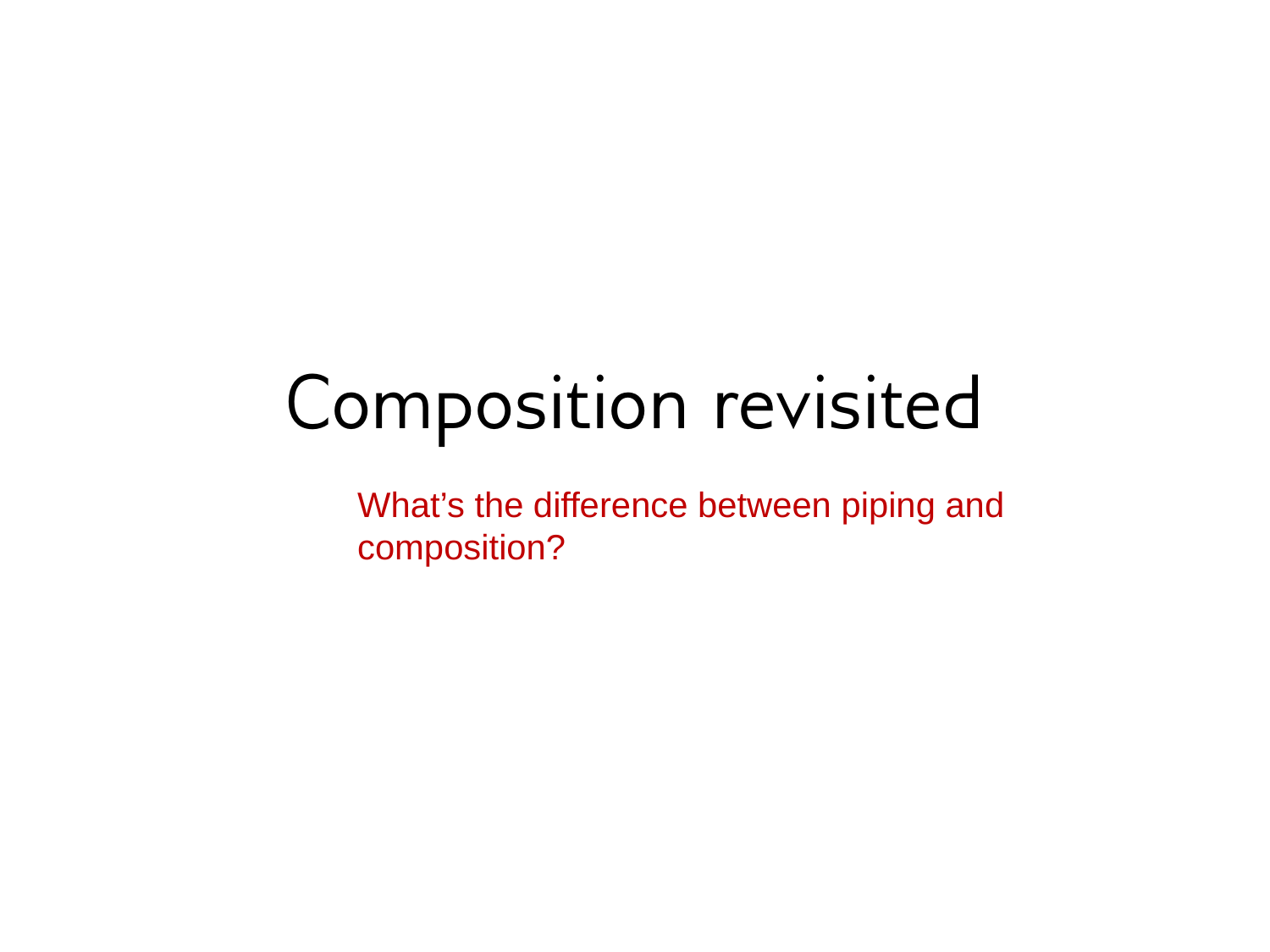

# Composition revisited
What’s the difference between piping and composition?